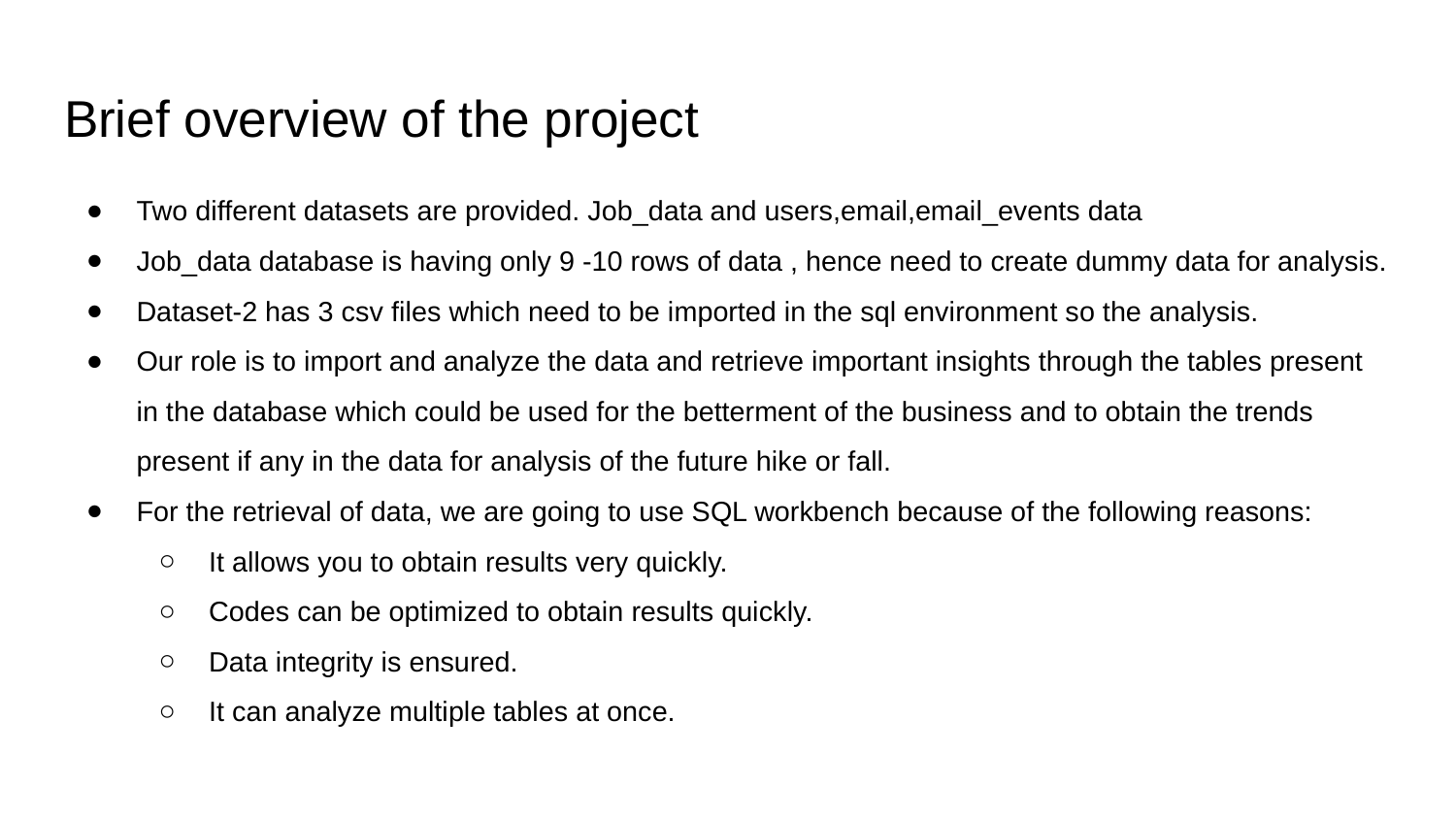

# Brief overview of the project
Two different datasets are provided. Job_data and users,email,email_events data
Job_data database is having only 9 -10 rows of data , hence need to create dummy data for analysis.
Dataset-2 has 3 csv files which need to be imported in the sql environment so the analysis.
Our role is to import and analyze the data and retrieve important insights through the tables present in the database which could be used for the betterment of the business and to obtain the trends present if any in the data for analysis of the future hike or fall.
For the retrieval of data, we are going to use SQL workbench because of the following reasons:
It allows you to obtain results very quickly.
Codes can be optimized to obtain results quickly.
Data integrity is ensured.
It can analyze multiple tables at once.